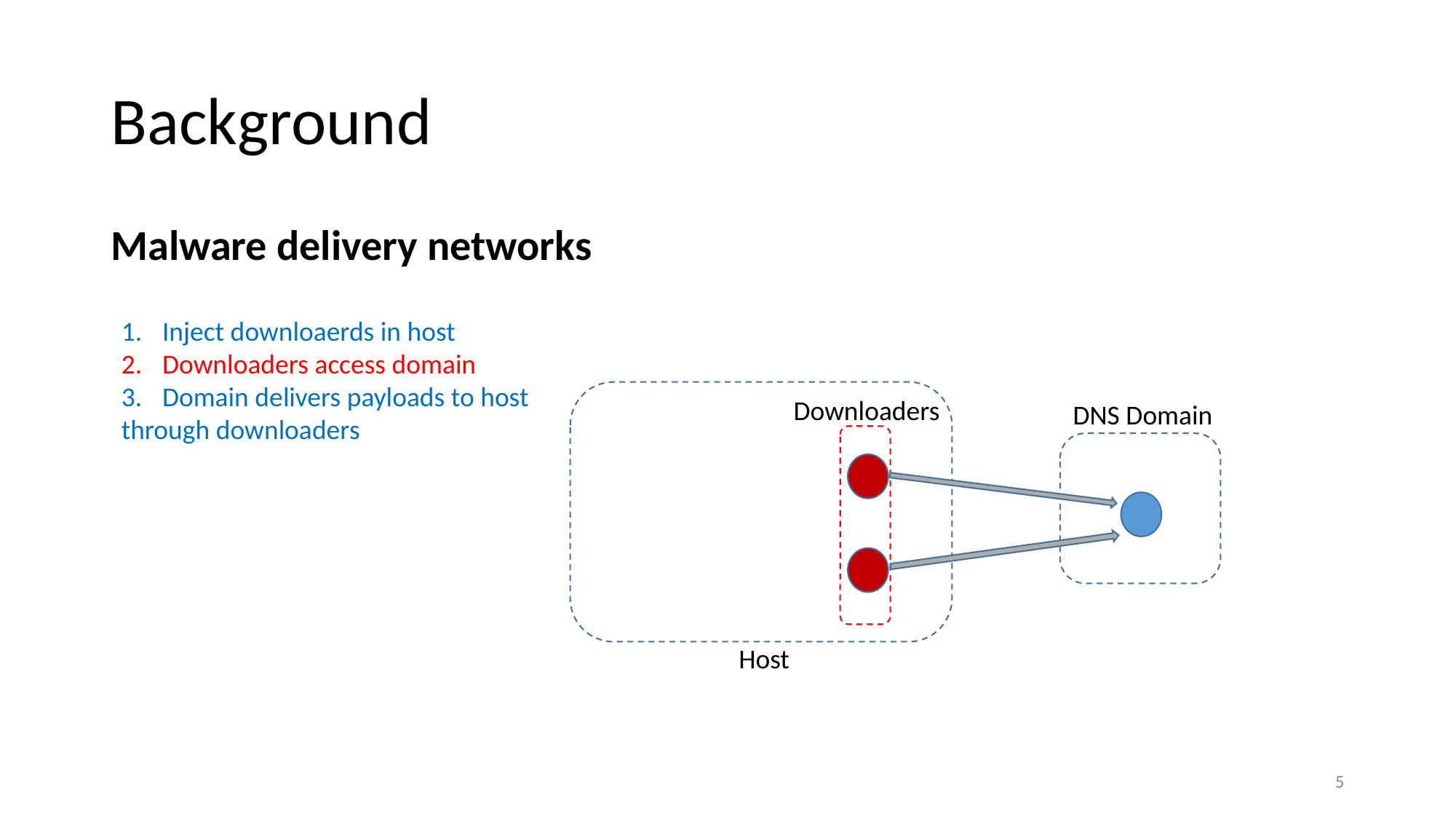

# Background
Malware delivery networks
Inject downloaerds in host
Downloaders access domain
Domain delivers payloads to host
through downloaders

Downloaders
DNS Domain

Host
5